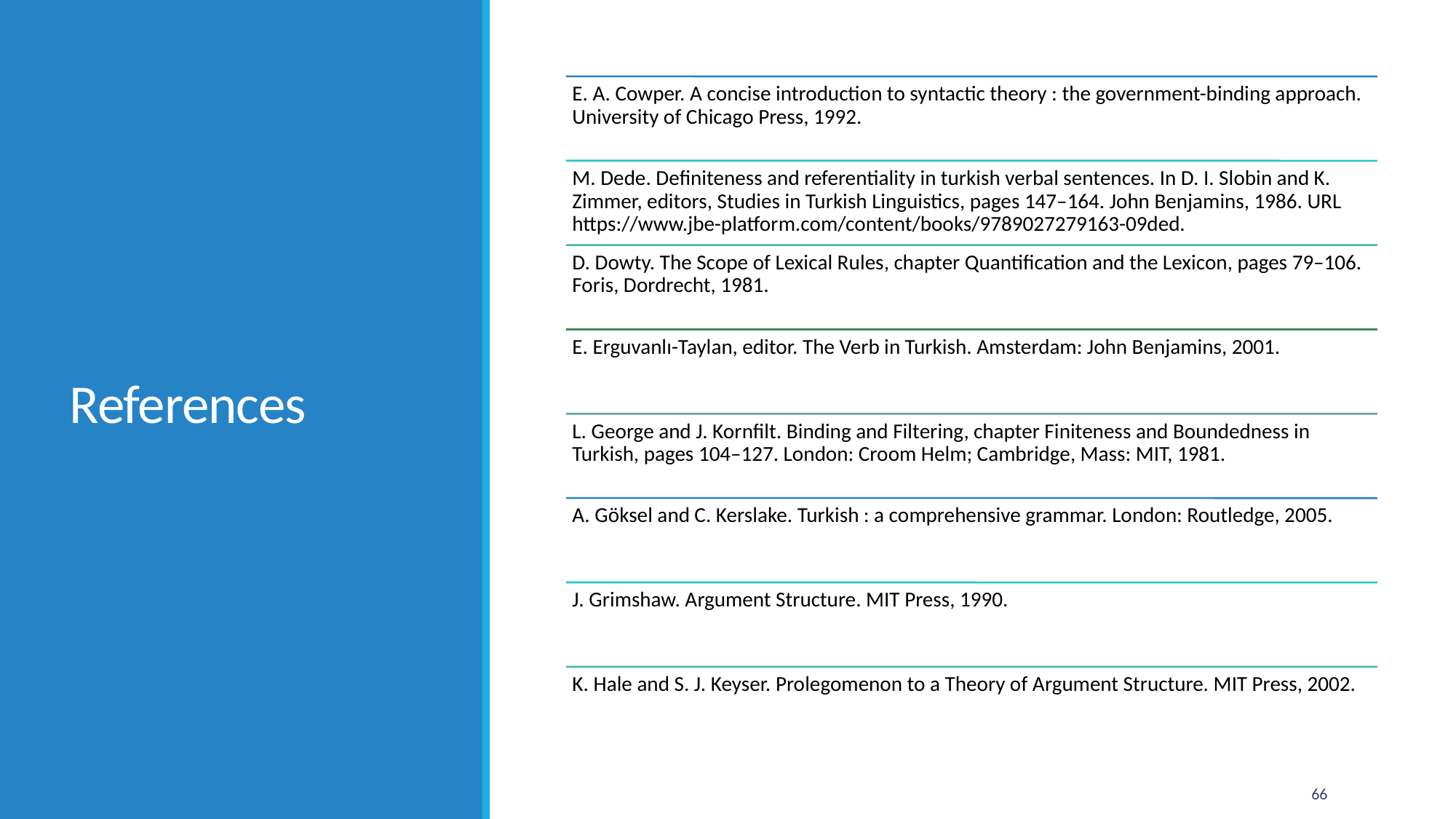

# References
E. A. Cowper. A concise introduction to syntactic theory : the government-binding approach. University of Chicago Press, 1992.
M. Dede. Definiteness and referentiality in turkish verbal sentences. In D. I. Slobin and K. Zimmer, editors, Studies in Turkish Linguistics, pages 147–164. John Benjamins, 1986. URL https://www.jbe-platform.com/content/books/9789027279163-09ded.
D. Dowty. The Scope of Lexical Rules, chapter Quantification and the Lexicon, pages 79–106. Foris, Dordrecht, 1981.
E. Erguvanlı-Taylan, editor. The Verb in Turkish. Amsterdam: John Benjamins, 2001.
L. George and J. Kornfilt. Binding and Filtering, chapter Finiteness and Boundedness in Turkish, pages 104–127. London: Croom Helm; Cambridge, Mass: MIT, 1981.
A. Göksel and C. Kerslake. Turkish : a comprehensive grammar. London: Routledge, 2005.
J. Grimshaw. Argument Structure. MIT Press, 1990.
K. Hale and S. J. Keyser. Prolegomenon to a Theory of Argument Structure. MIT Press, 2002.
66